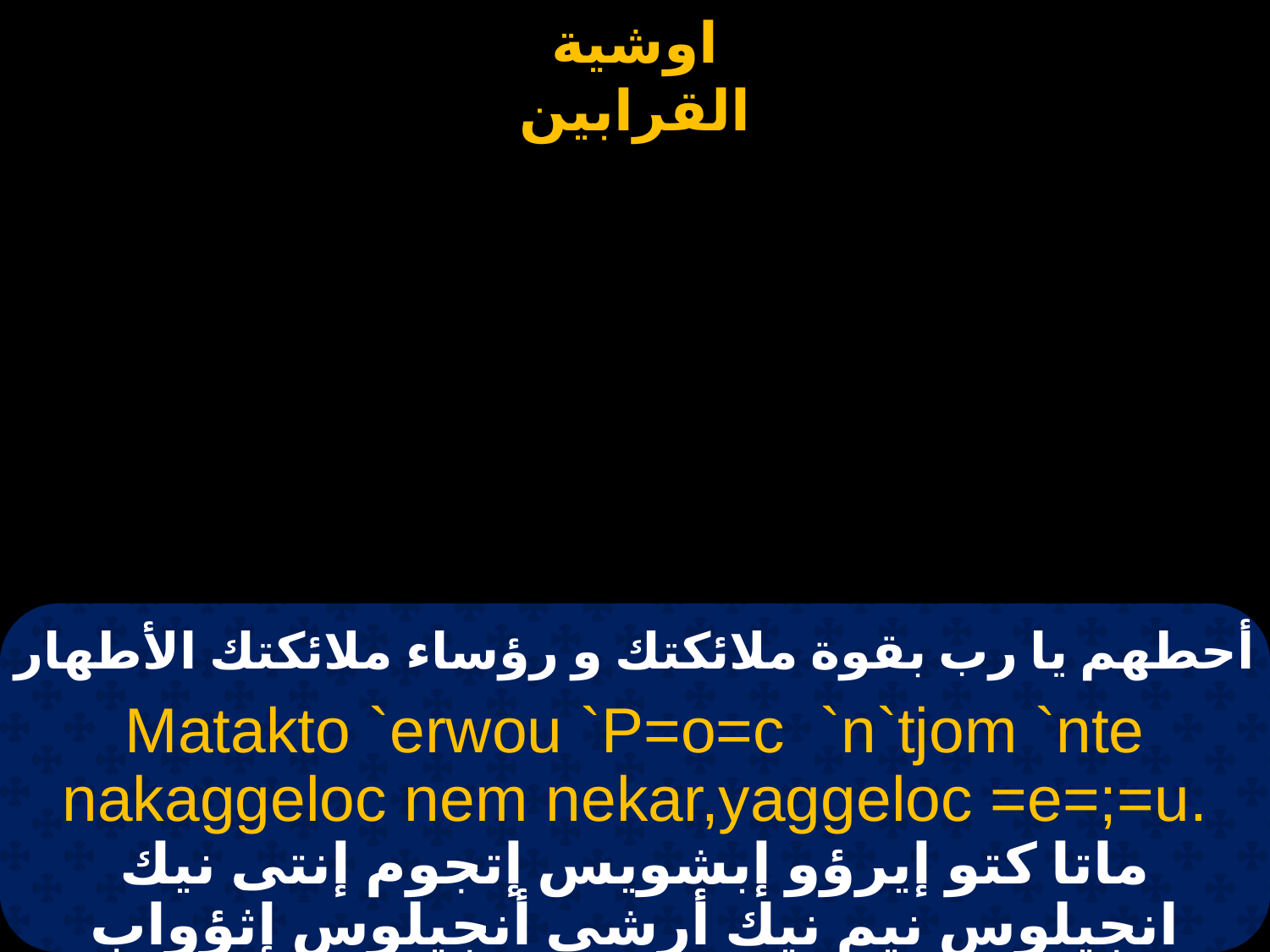

# أحطهم يا رب بقوة ملائكتك و رؤساء ملائكتك الأطهار
Matakto `erwou `P=o=c  `n`tjom `nte nakaggeloc nem nekar,yaggeloc =e=;=u.
ماتا كتو إيرؤو إبشويس إتجوم إنتى نيك انجيلوس نيم نيك أرشى أنجيلوس إثؤواب